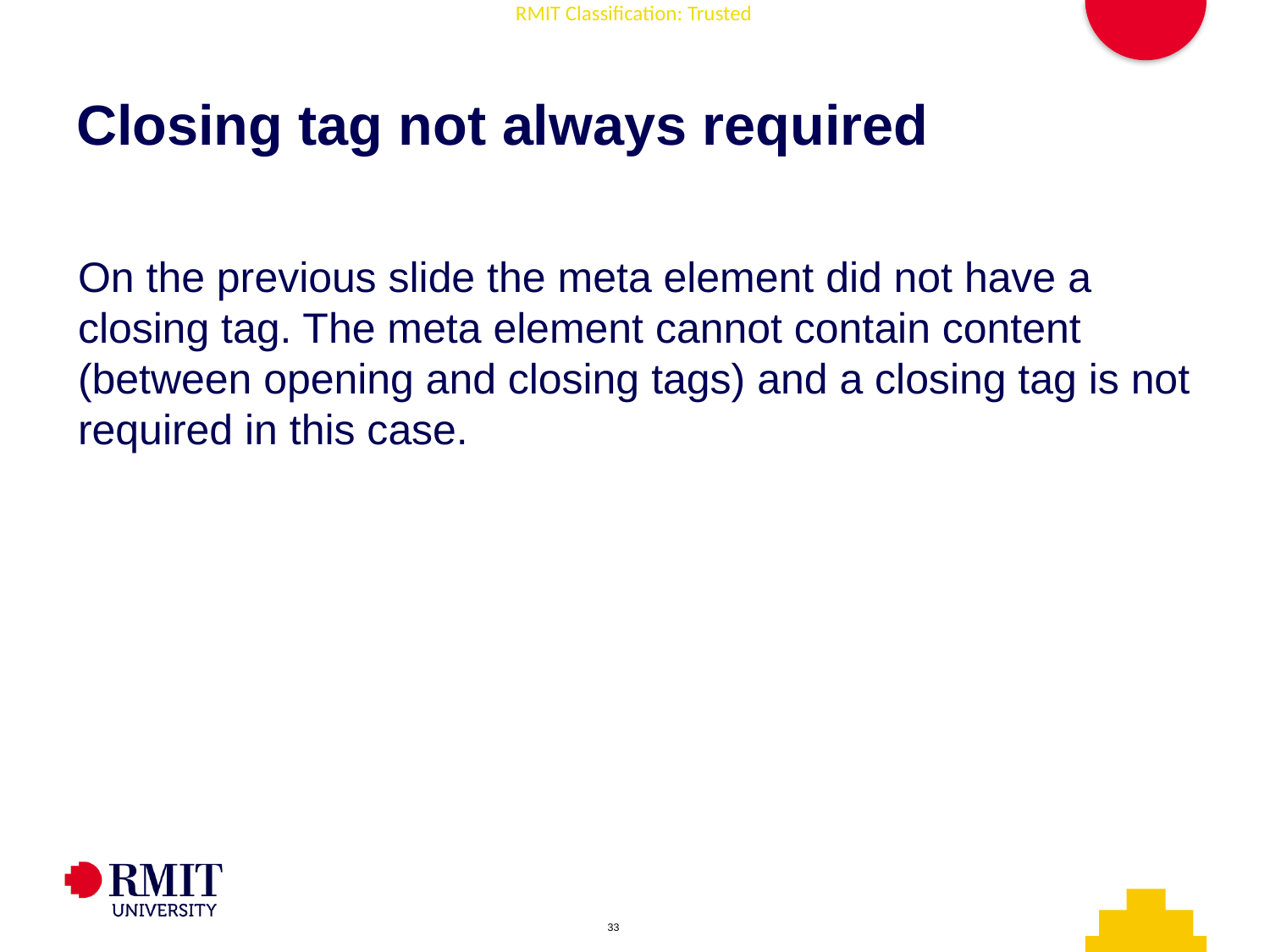

# Closing tag not always required
On the previous slide the meta element did not have a closing tag. The meta element cannot contain content (between opening and closing tags) and a closing tag is not required in this case.
AD006 Associate Degree in IT